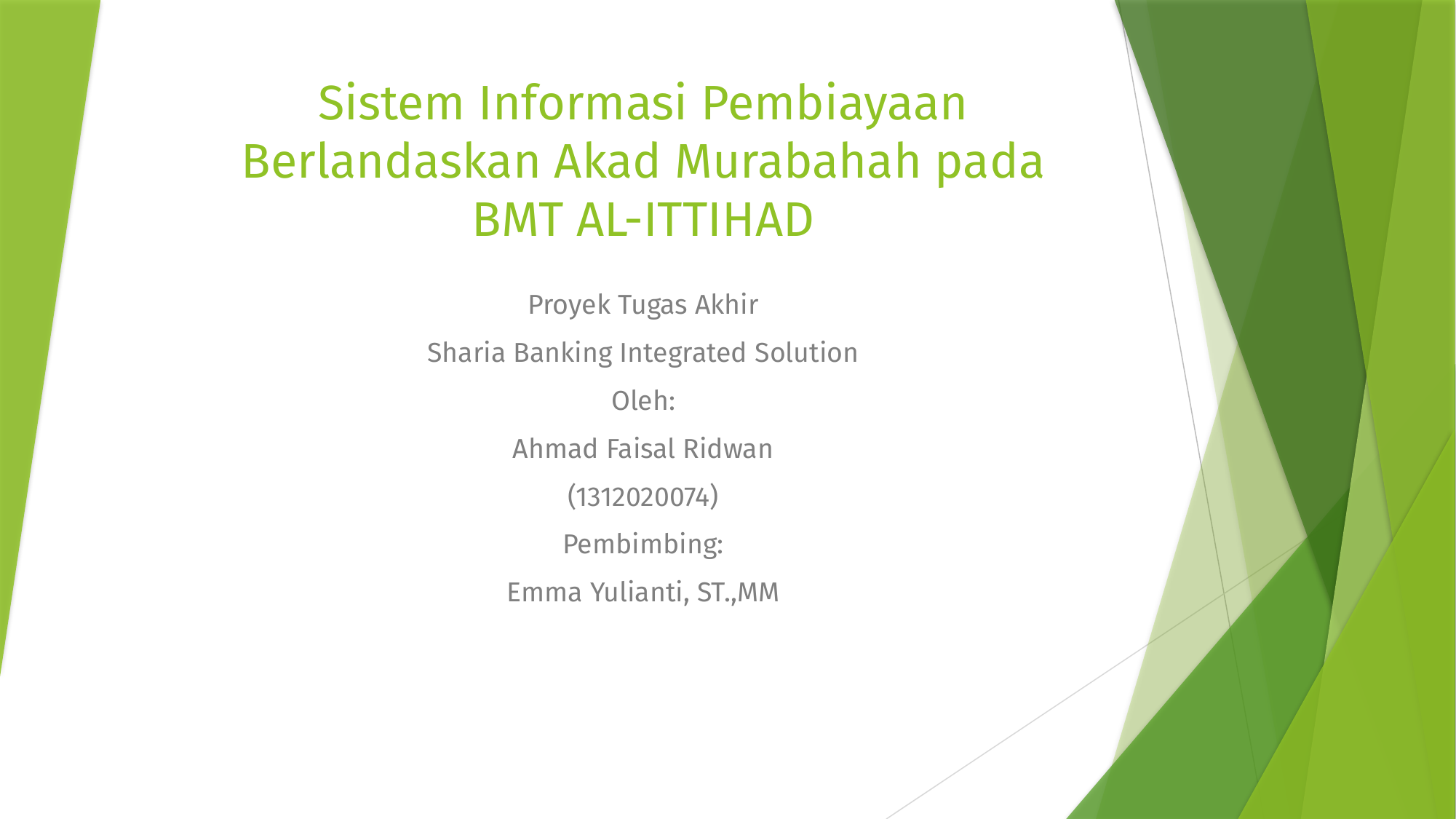

# Sistem Informasi Pembiayaan Berlandaskan Akad Murabahah pada BMT AL-ITTIHAD
Proyek Tugas Akhir
Sharia Banking Integrated Solution
Oleh:
Ahmad Faisal Ridwan
(1312020074)
Pembimbing:
Emma Yulianti, ST.,MM